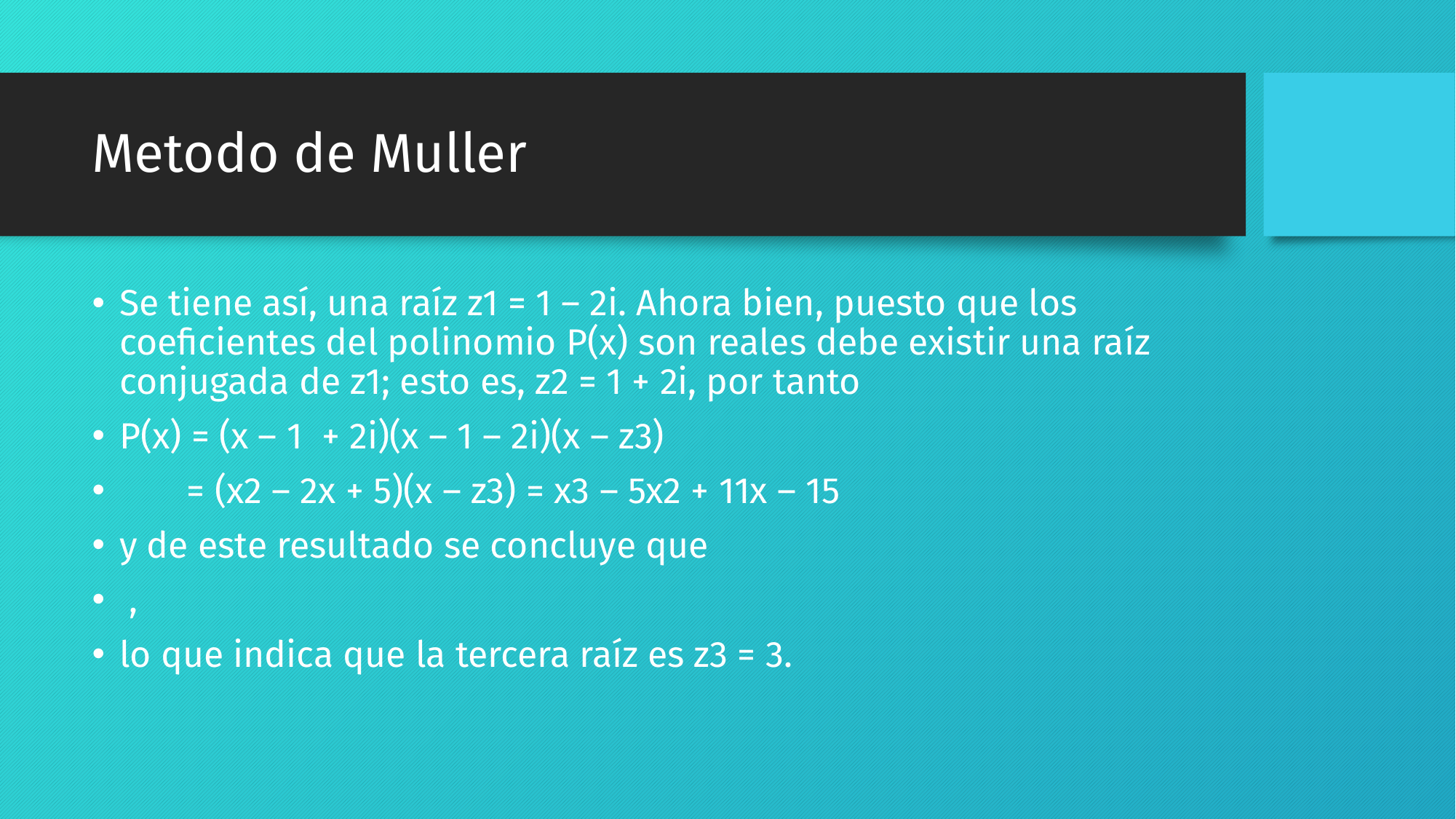

# Metodo de Muller
Se tiene así, una raíz z1 = 1 – 2i. Ahora bien, puesto que los coeficientes del polinomio P(x) son reales debe existir una raíz conjugada de z1; esto es, z2 = 1 + 2i, por tanto
P(x) = (x – 1  + 2i)(x – 1 – 2i)(x – z3)
       = (x2 – 2x + 5)(x – z3) = x3 – 5x2 + 11x – 15
y de este resultado se concluye que
 ,
lo que indica que la tercera raíz es z3 = 3.